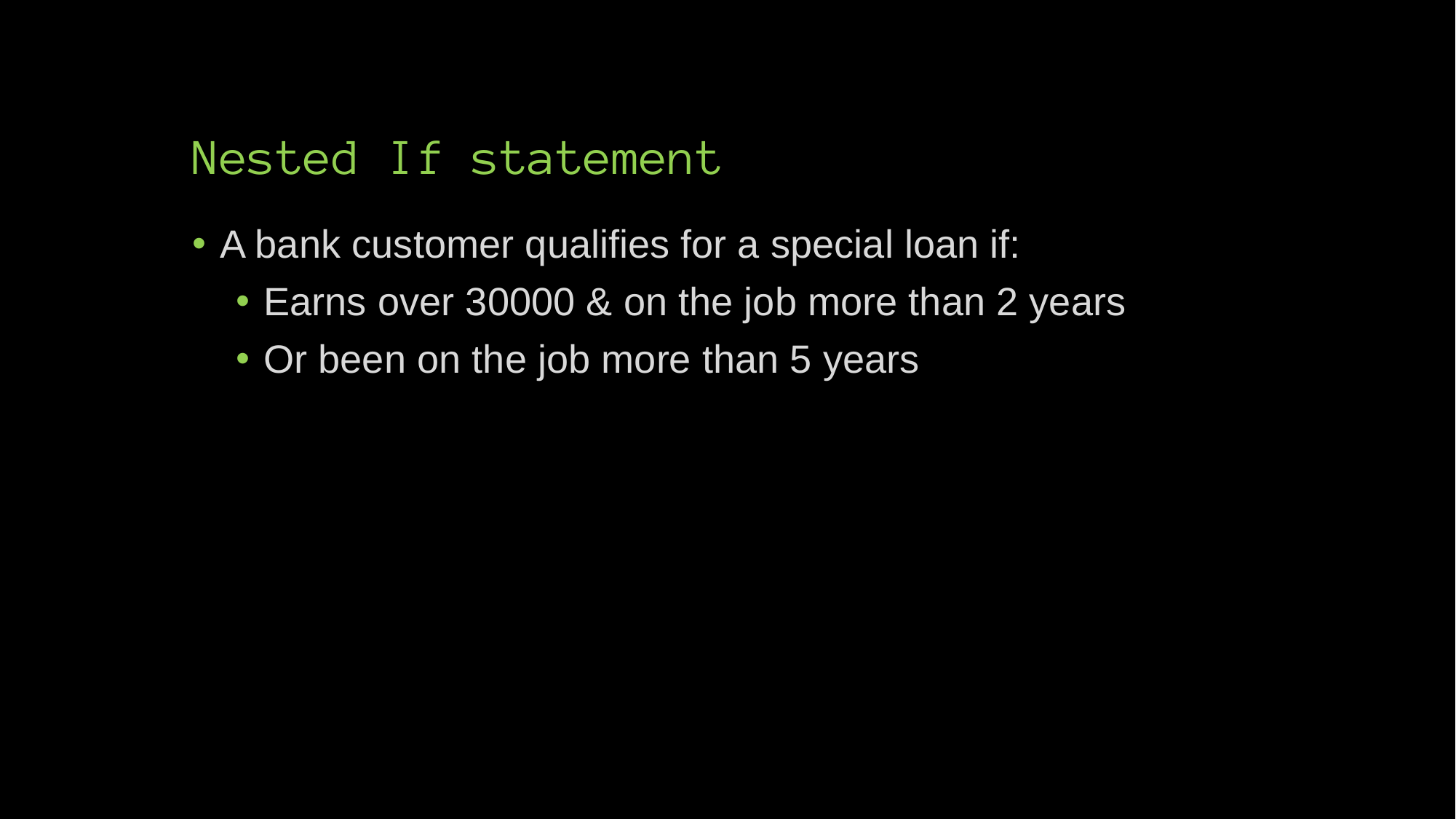

# Nested If statement
A bank customer qualifies for a special loan if:
Earns over 30000 & on the job more than 2 years
Or been on the job more than 5 years